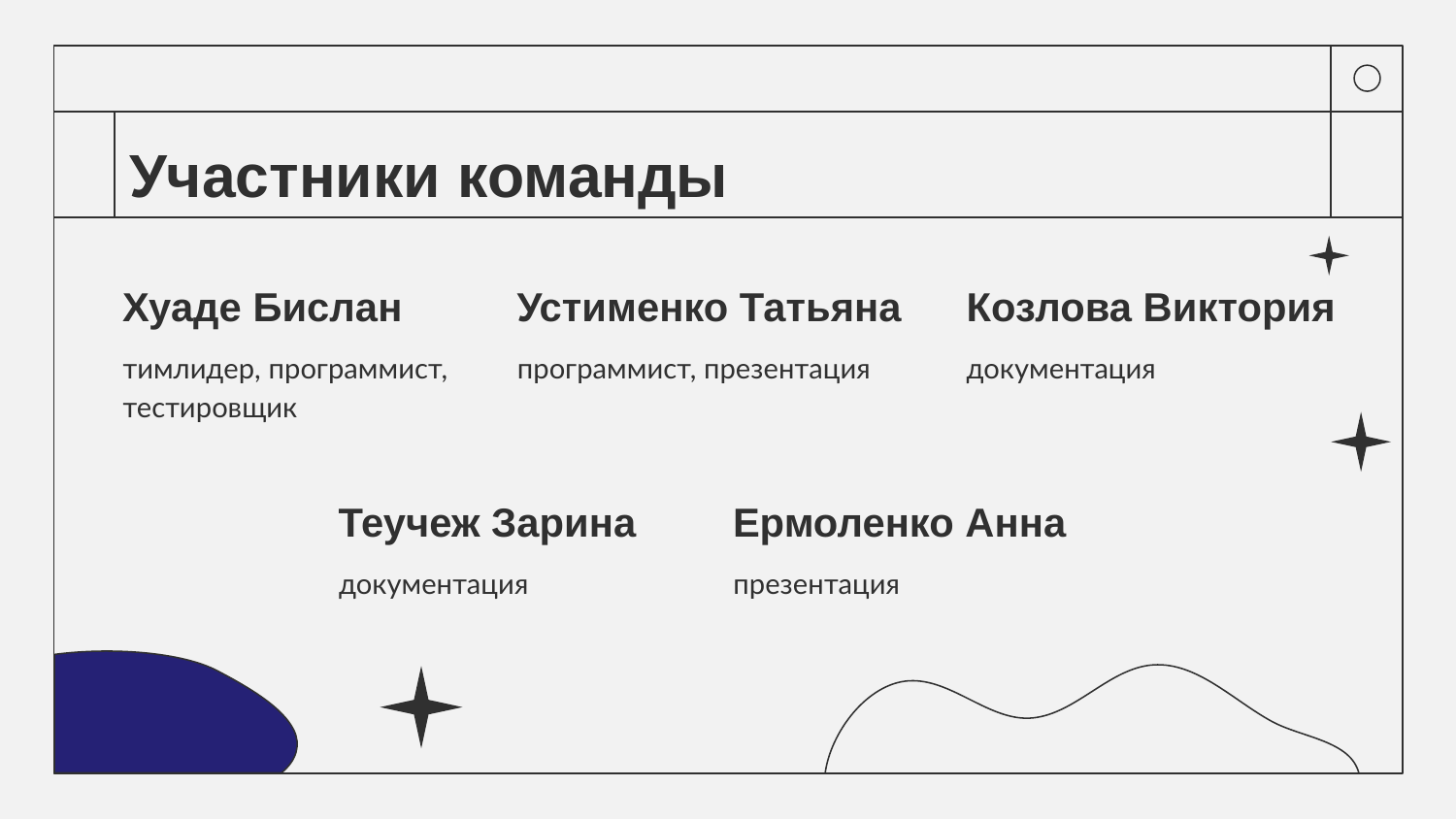

# Участники команды

Хуаде Бислан
Устименко Татьяна
Козлова Виктория
тимлидер, программист, тестировщик
программист, презентация
документация
Теучеж Зарина
Ермоленко Анна
документация
презентация